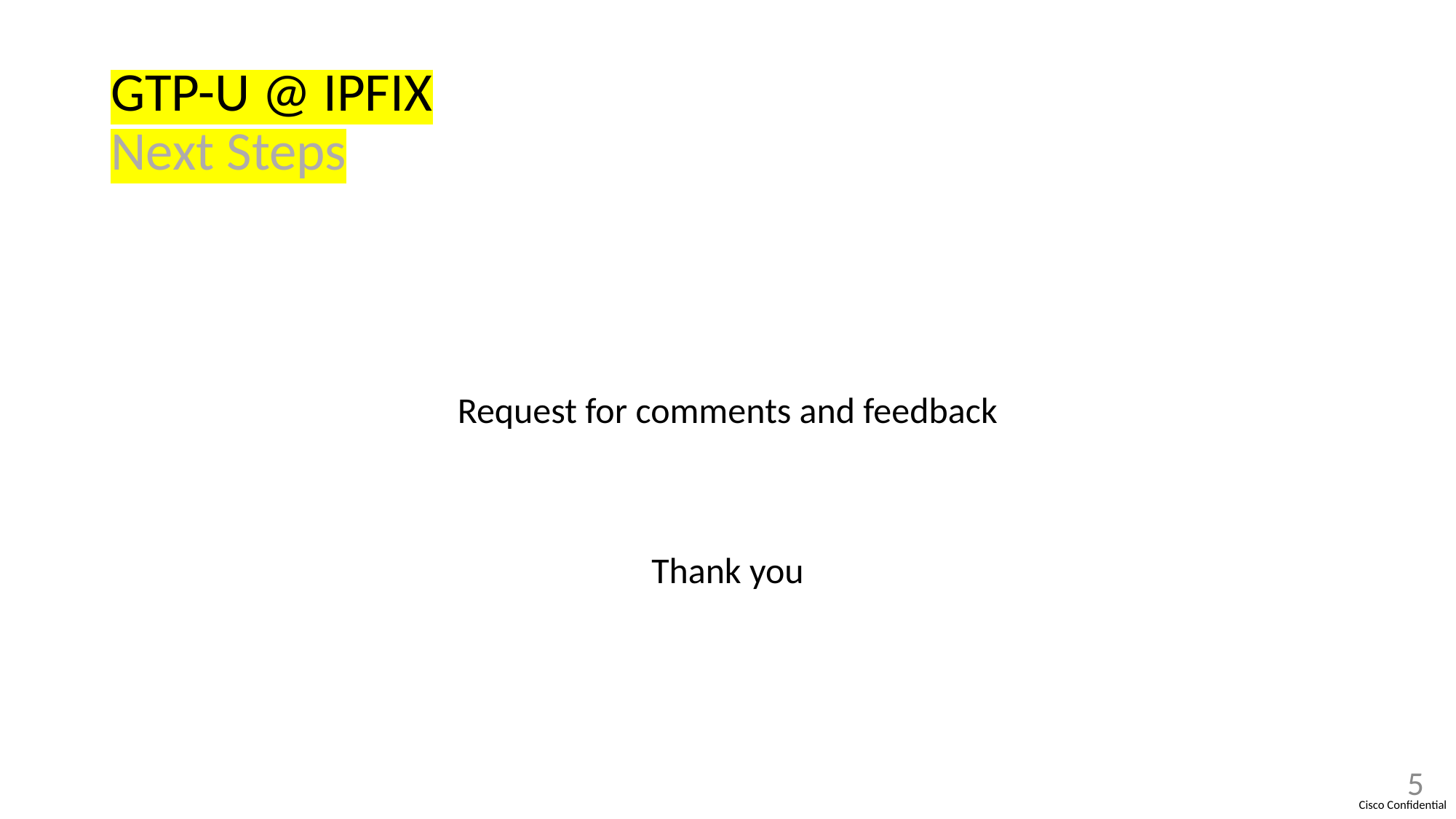

# GTP-U @ IPFIX Next Steps
Request for comments and feedback

Thank you

5